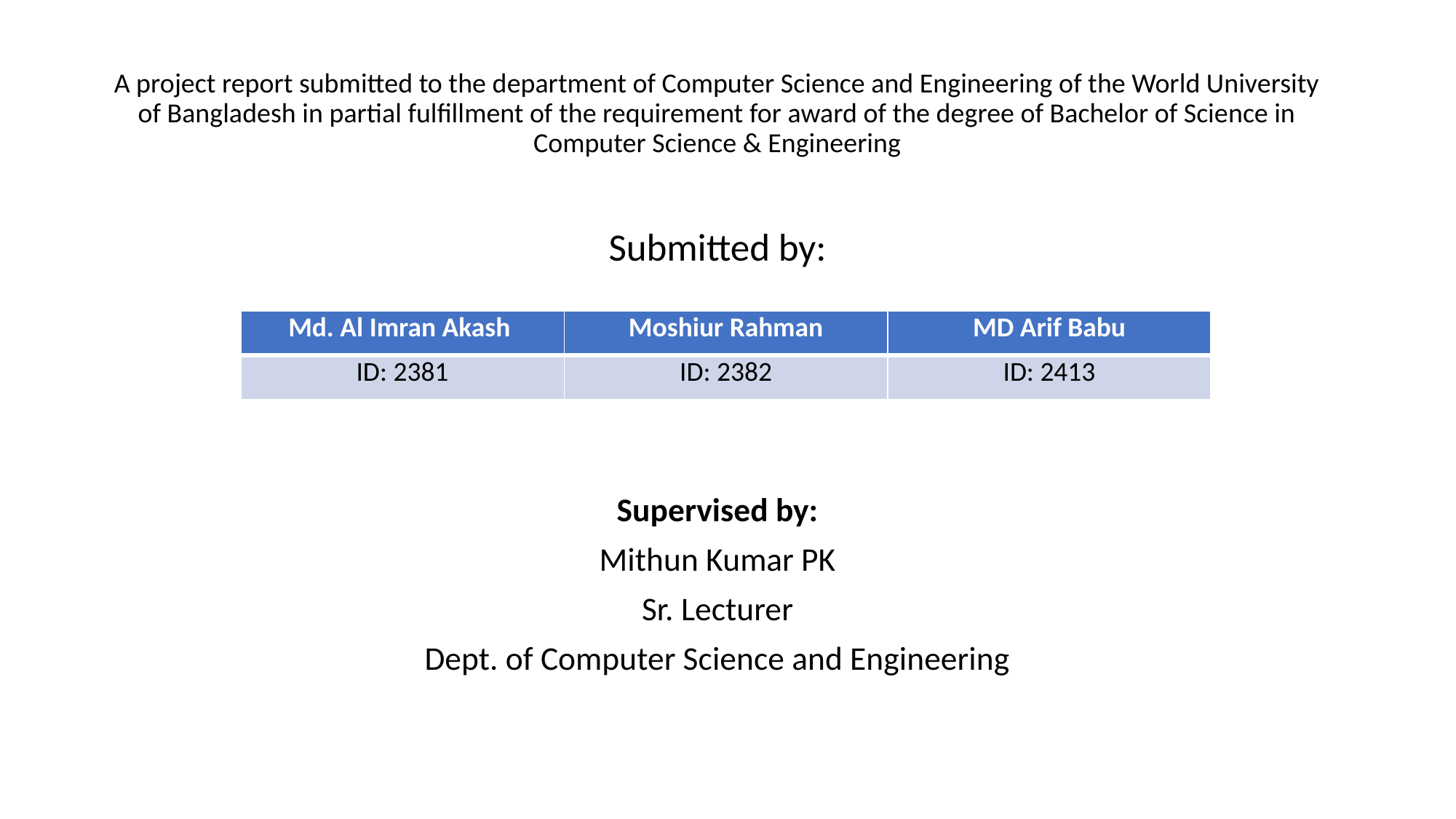

A project report submitted to the department of Computer Science and Engineering of the World University of Bangladesh in partial fulfillment of the requirement for award of the degree of Bachelor of Science in Computer Science & Engineering

Submitted by:

Supervised by:
Mithun Kumar PK
Sr. Lecturer
Dept. of Computer Science and Engineering

| Md. Al Imran Akash | Moshiur Rahman | MD Arif Babu |
| --- | --- | --- |
| ID: 2381 | ID: 2382 | ID: 2413 |